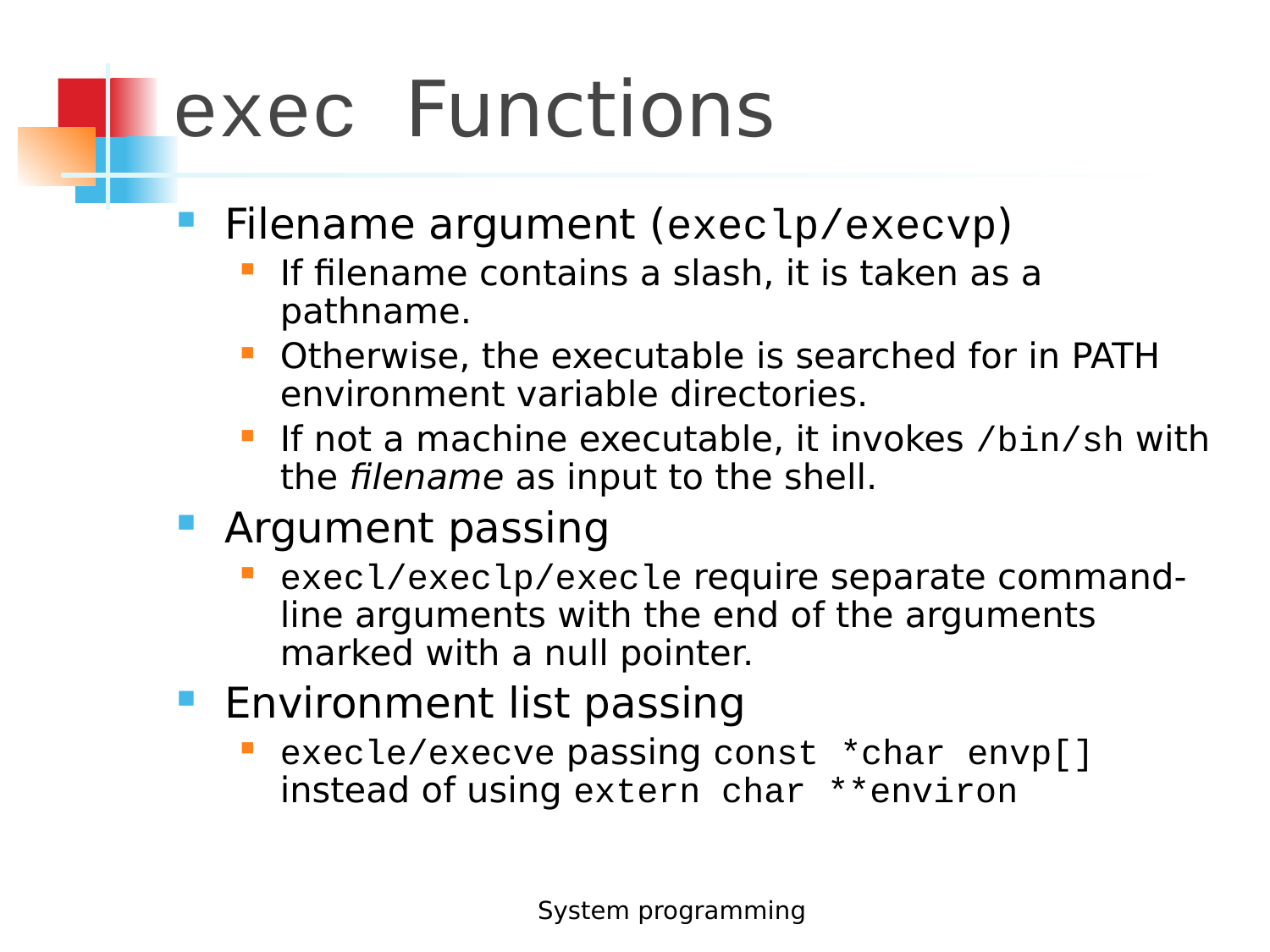

exec Functions
Filename argument (execlp/execvp)
If filename contains a slash, it is taken as a pathname.
Otherwise, the executable is searched for in PATH environment variable directories.
If not a machine executable, it invokes /bin/sh with the filename as input to the shell.
Argument passing
execl/execlp/execle require separate command-line arguments with the end of the arguments marked with a null pointer.
Environment list passing
execle/execve passing const *char envp[] instead of using extern char **environ